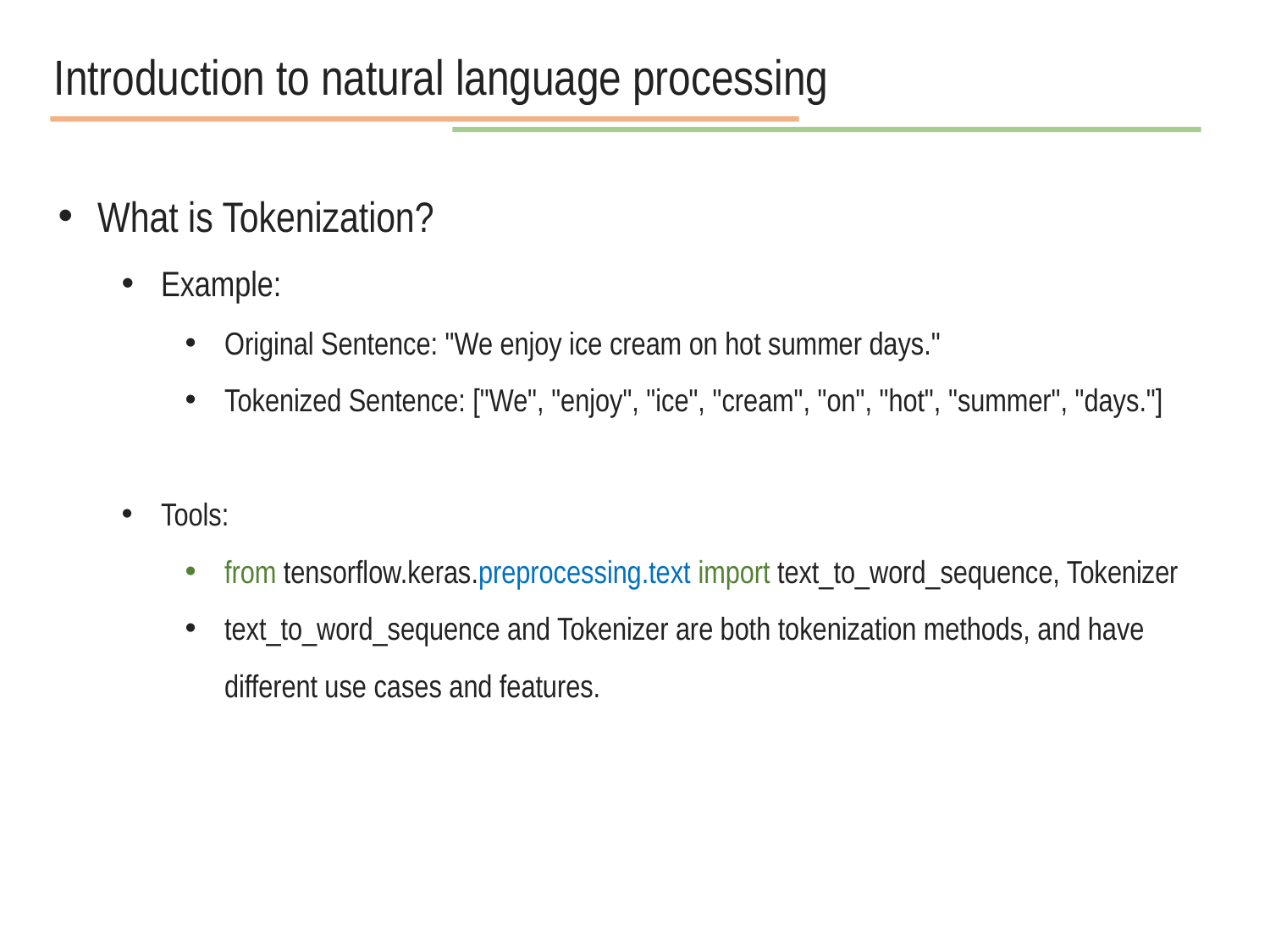

Introduction to natural language processing
What is Tokenization?
Example:
Original Sentence: "We enjoy ice cream on hot summer days."
Tokenized Sentence: ["We", "enjoy", "ice", "cream", "on", "hot", "summer", "days."]

Tools:
from tensorflow.keras.preprocessing.text import text_to_word_sequence, Tokenizer
text_to_word_sequence and Tokenizer are both tokenization methods, and have different use cases and features.